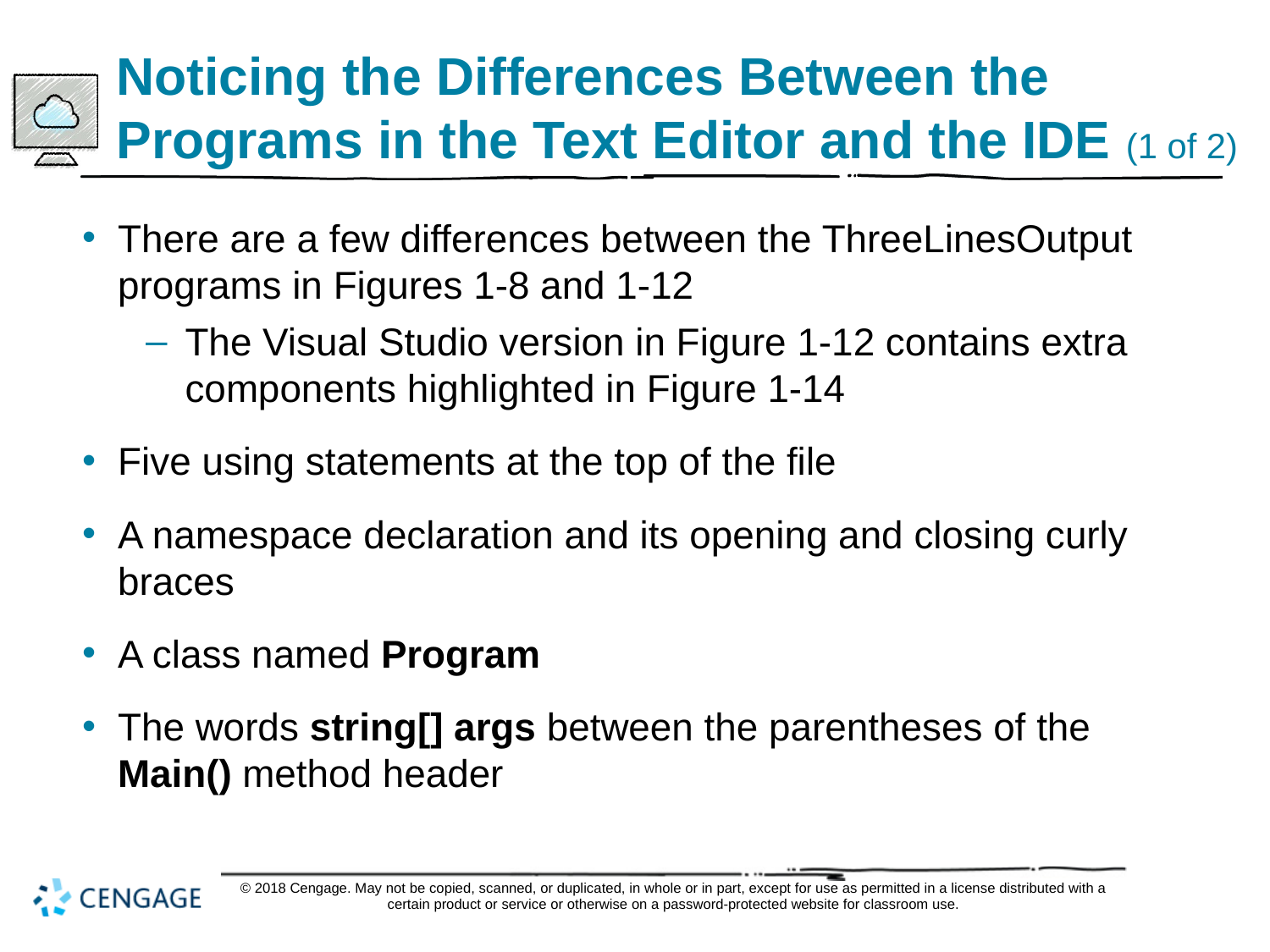

# Noticing the Differences Between the Programs in the Text Editor and the IDE (1 of 2)
There are a few differences between the ThreeLinesOutput programs in Figures 1-8 and 1-12
The Visual Studio version in Figure 1-12 contains extra components highlighted in Figure 1-14
Five using statements at the top of the file
A namespace declaration and its opening and closing curly braces
A class named Program
The words string[] args between the parentheses of the Main() method header
© 2018 Cengage. May not be copied, scanned, or duplicated, in whole or in part, except for use as permitted in a license distributed with a certain product or service or otherwise on a password-protected website for classroom use.